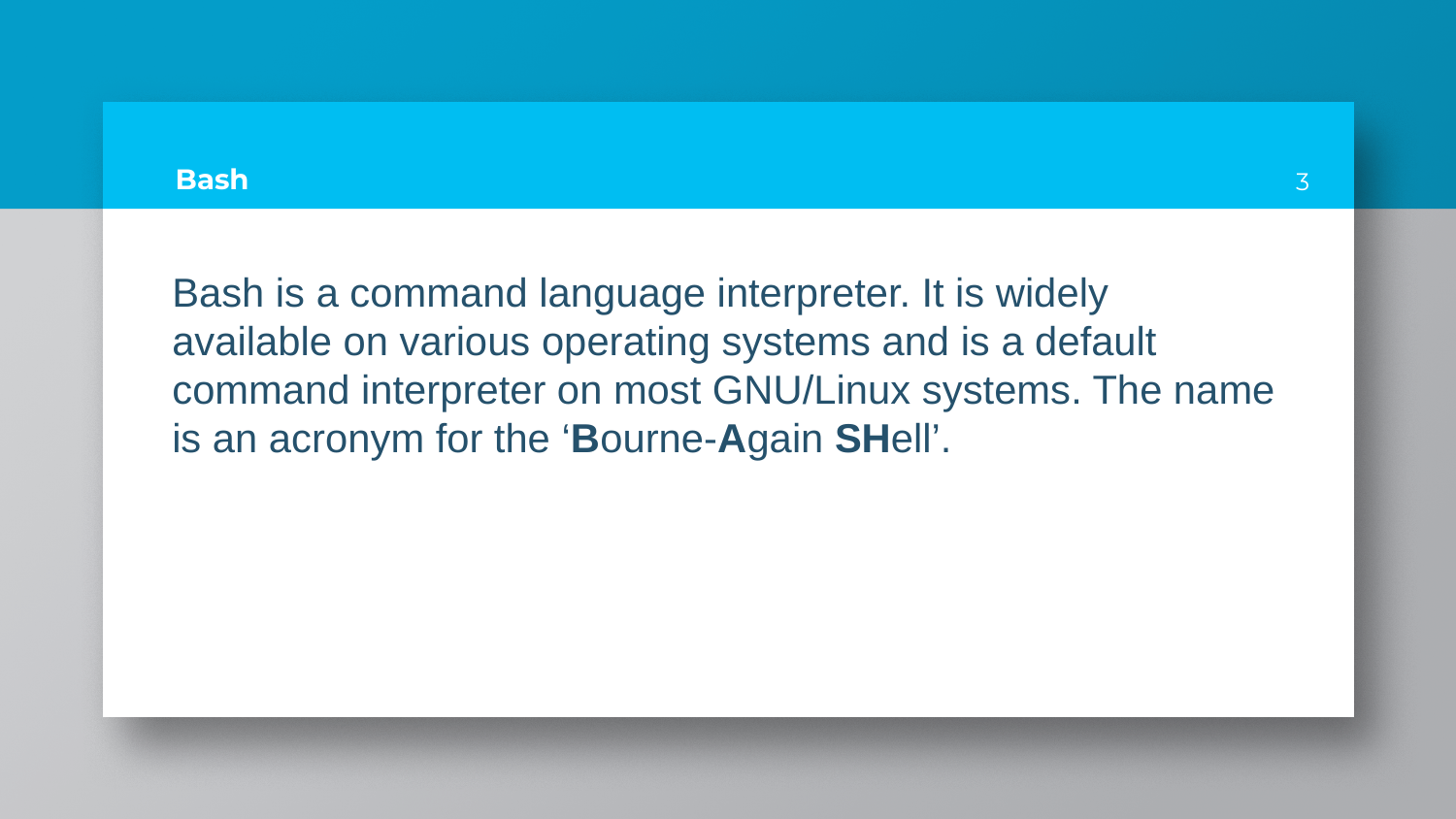

# Bash
3
Bash is a command language interpreter. It is widely available on various operating systems and is a default command interpreter on most GNU/Linux systems. The name is an acronym for the ‘Bourne-Again SHell’.